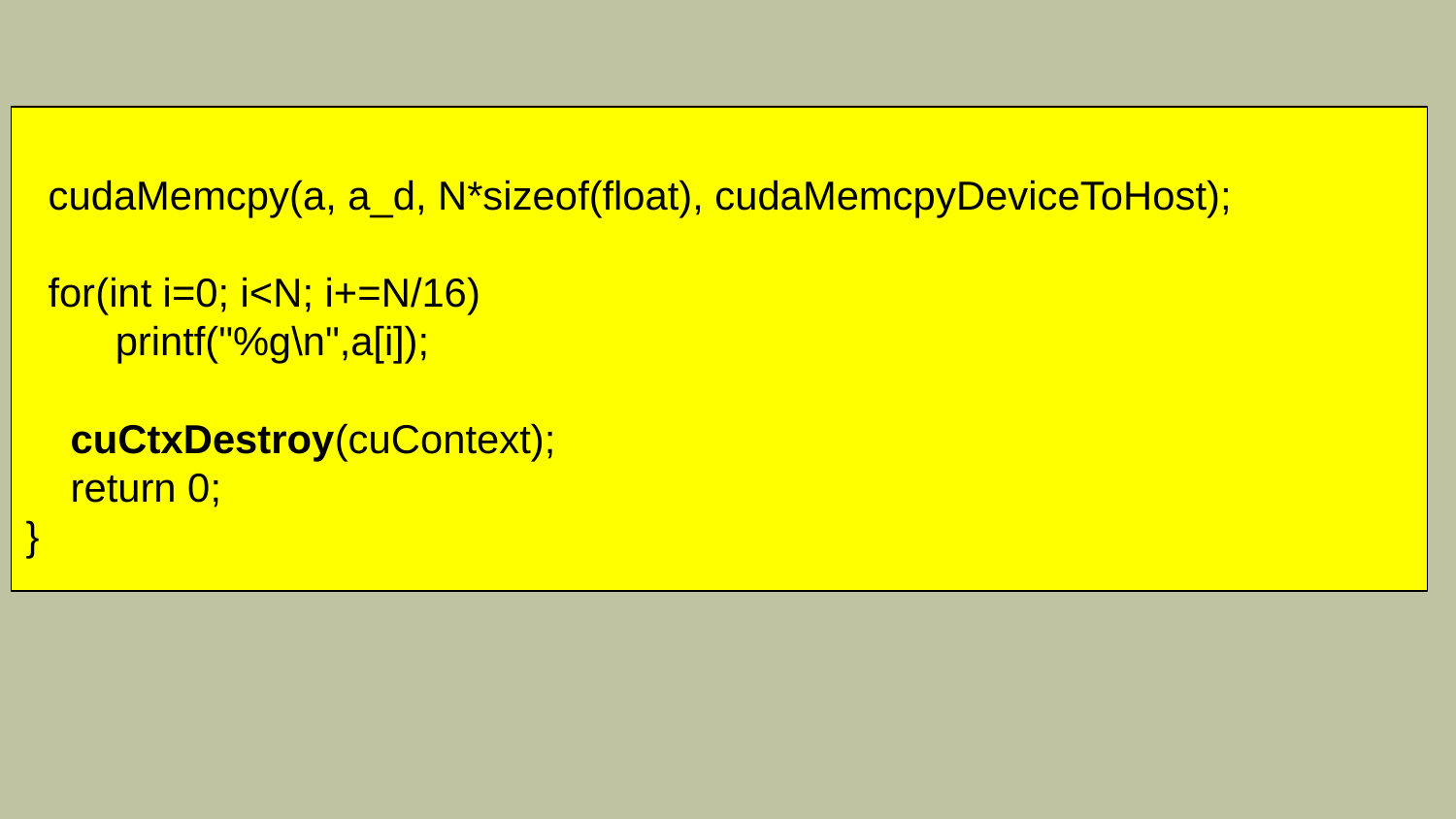

cudaMemcpy(a, a_d, N*sizeof(float), cudaMemcpyDeviceToHost);

  for(int i=0; i<N; i+=N/16)
        printf("%g\n",a[i]);

    cuCtxDestroy(cuContext);
    return 0;
}